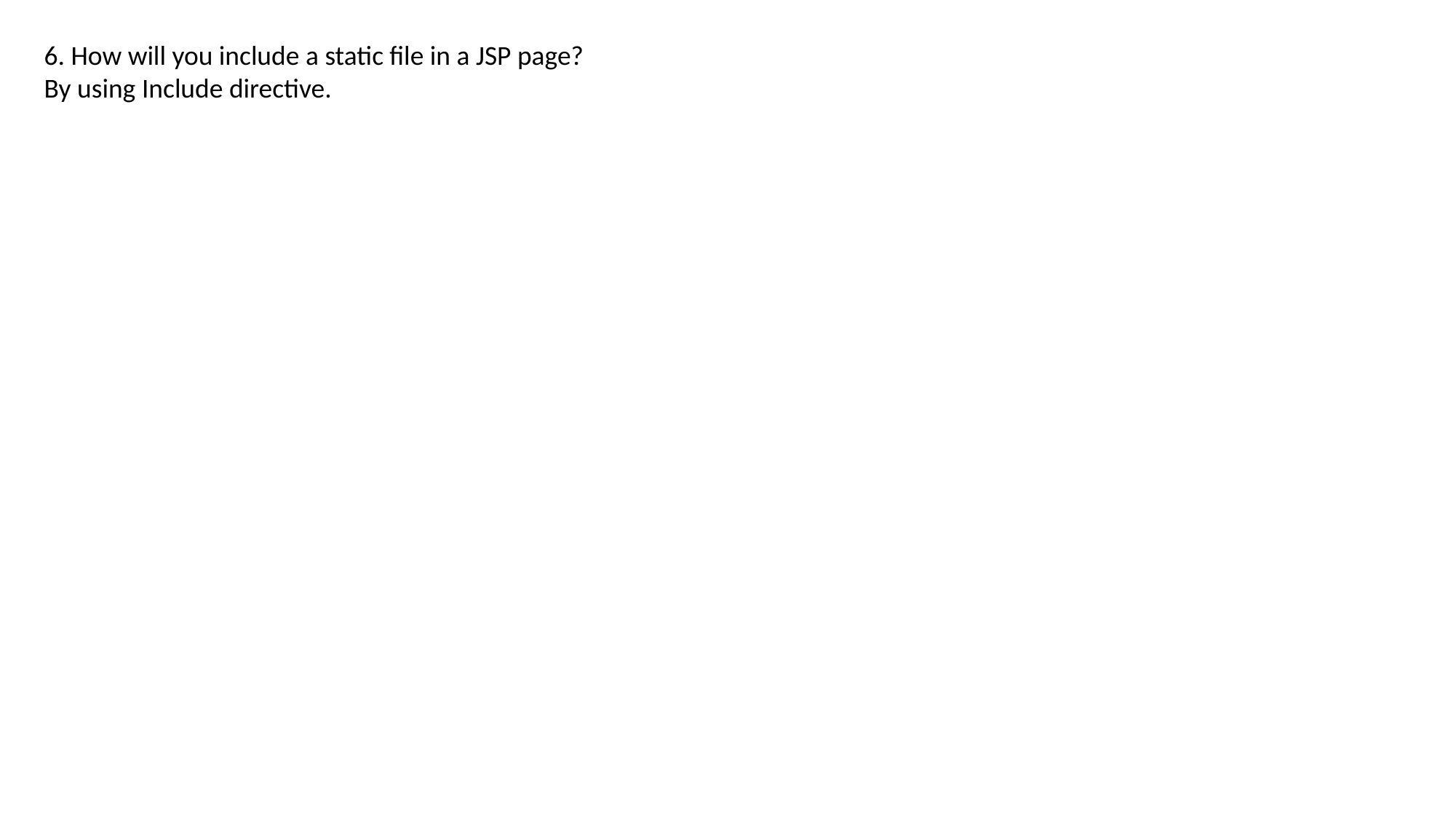

6. How will you include a static file in a JSP page?
By using Include directive.